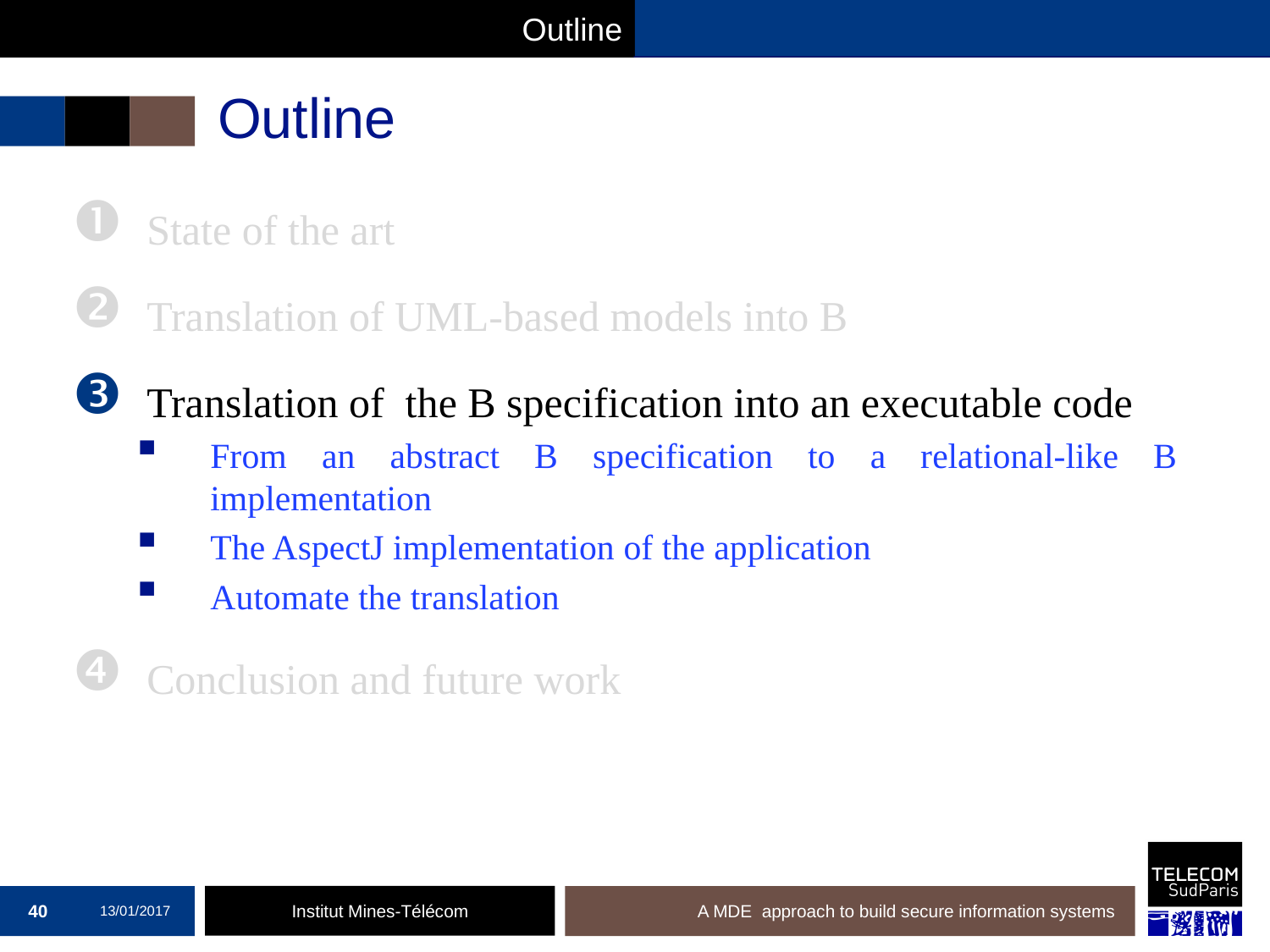

Outline

# Outline
State of the art

Translation of UML-based models into B

Translation of  the B specification into an executable code
From an abstract B specification to a relational-like B implementation
The AspectJ implementation of the application
Automate the translation

Conclusion and future work

40
13/01/2017
A MDE  approach to build secure information systems